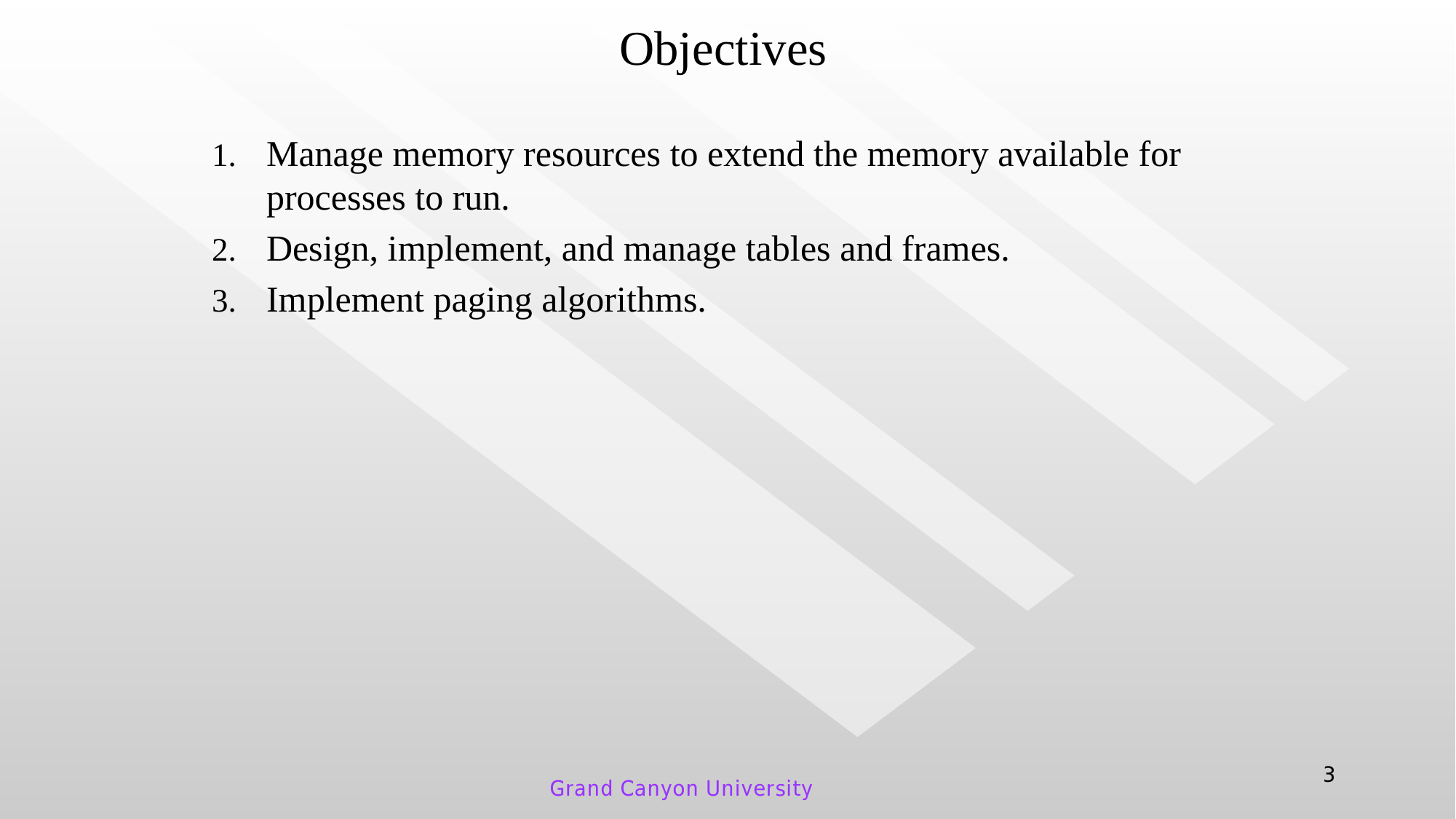

# Objectives
Manage memory resources to extend the memory available for processes to run.
Design, implement, and manage tables and frames.
Implement paging algorithms.

3
Grand Canyon University